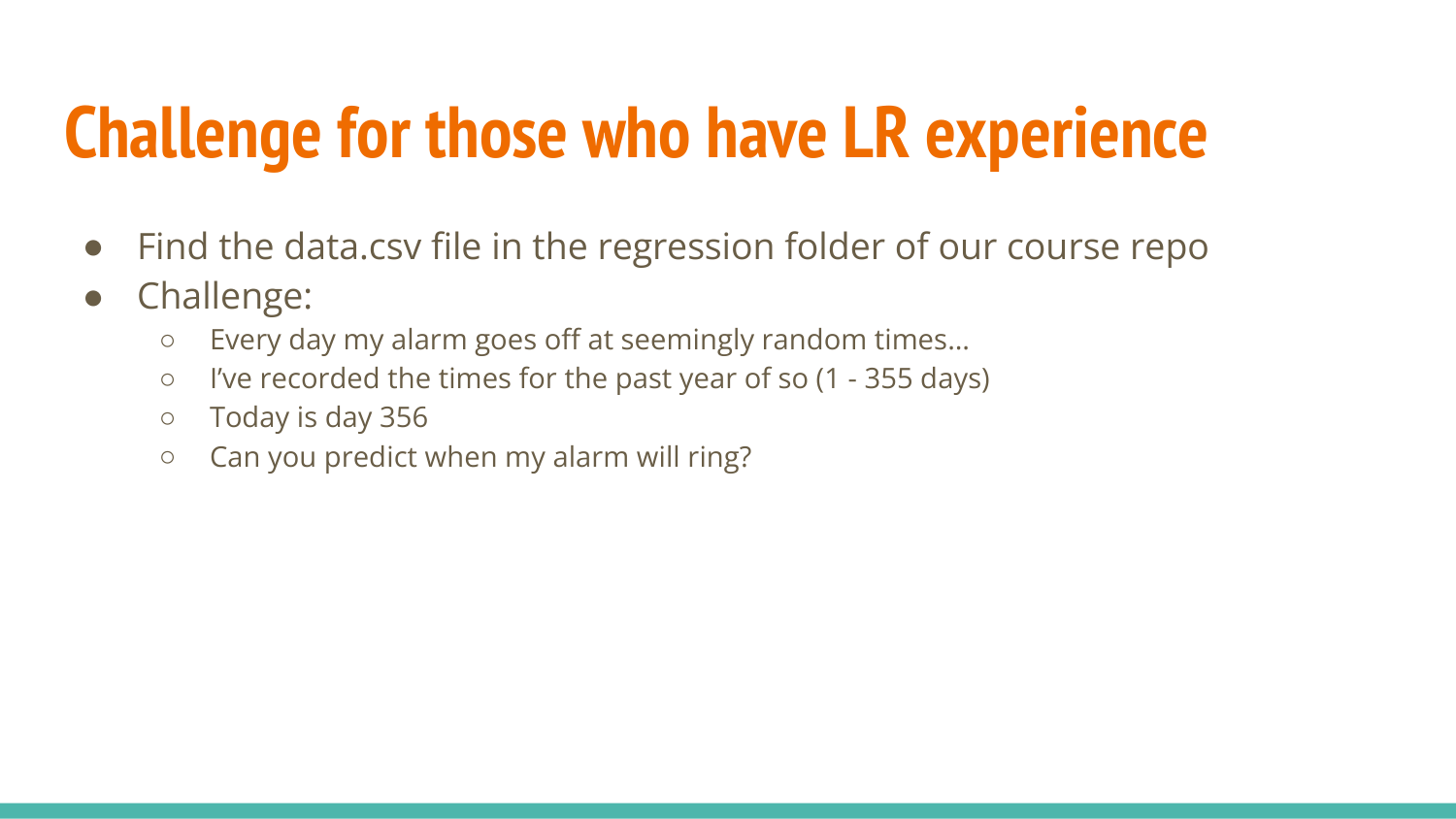

# Challenge for those who have LR experience
Find the data.csv file in the regression folder of our course repo
Challenge:
Every day my alarm goes off at seemingly random times…
I’ve recorded the times for the past year of so (1 - 355 days)
Today is day 356
Can you predict when my alarm will ring?